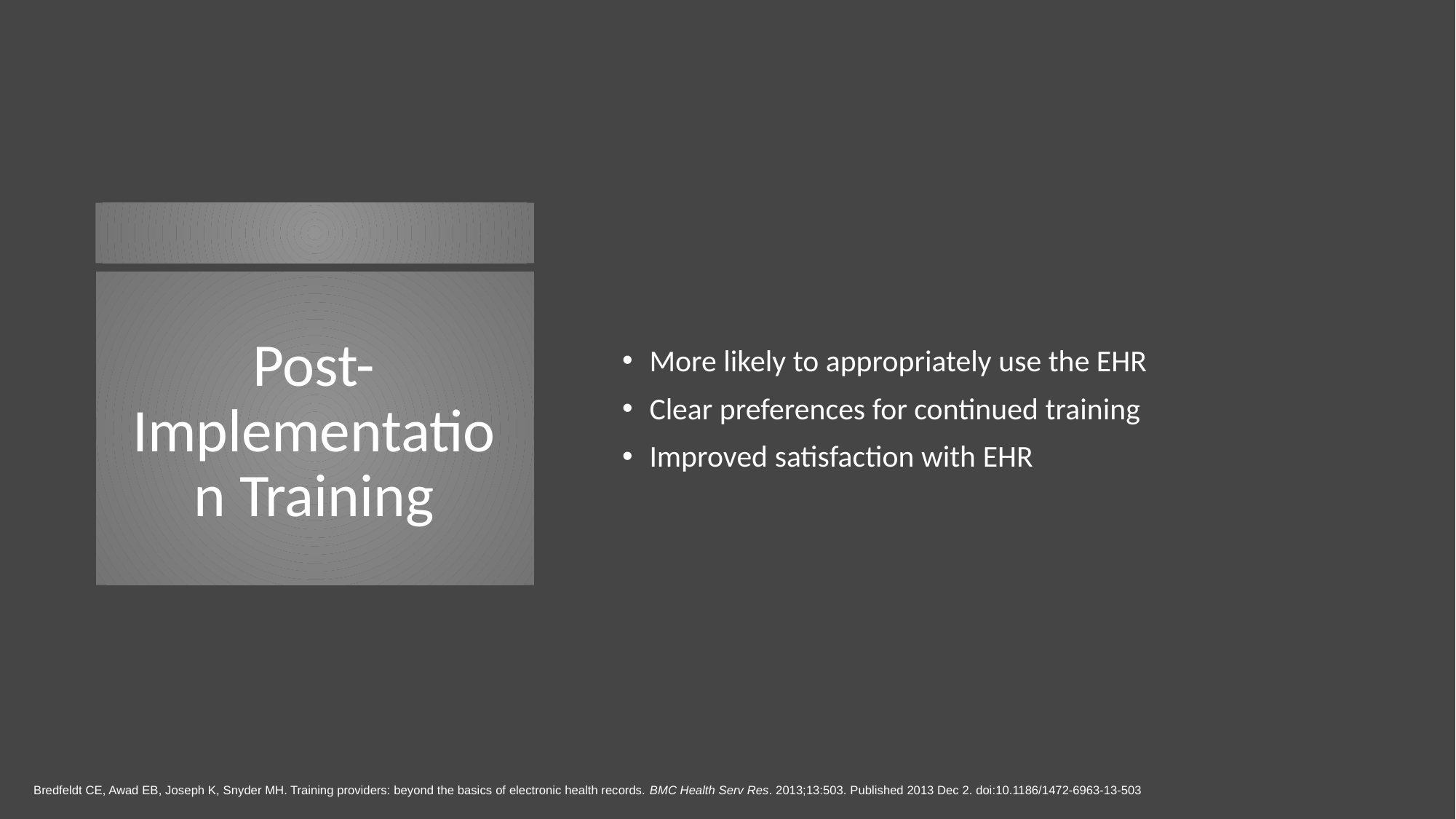

More likely to appropriately use the EHR
Clear preferences for continued training
Improved satisfaction with EHR

# Post-Implementation Training
Bredfeldt CE, Awad EB, Joseph K, Snyder MH. Training providers: beyond the basics of electronic health records. BMC Health Serv Res. 2013;13:503. Published 2013 Dec 2. doi:10.1186/1472-6963-13-503